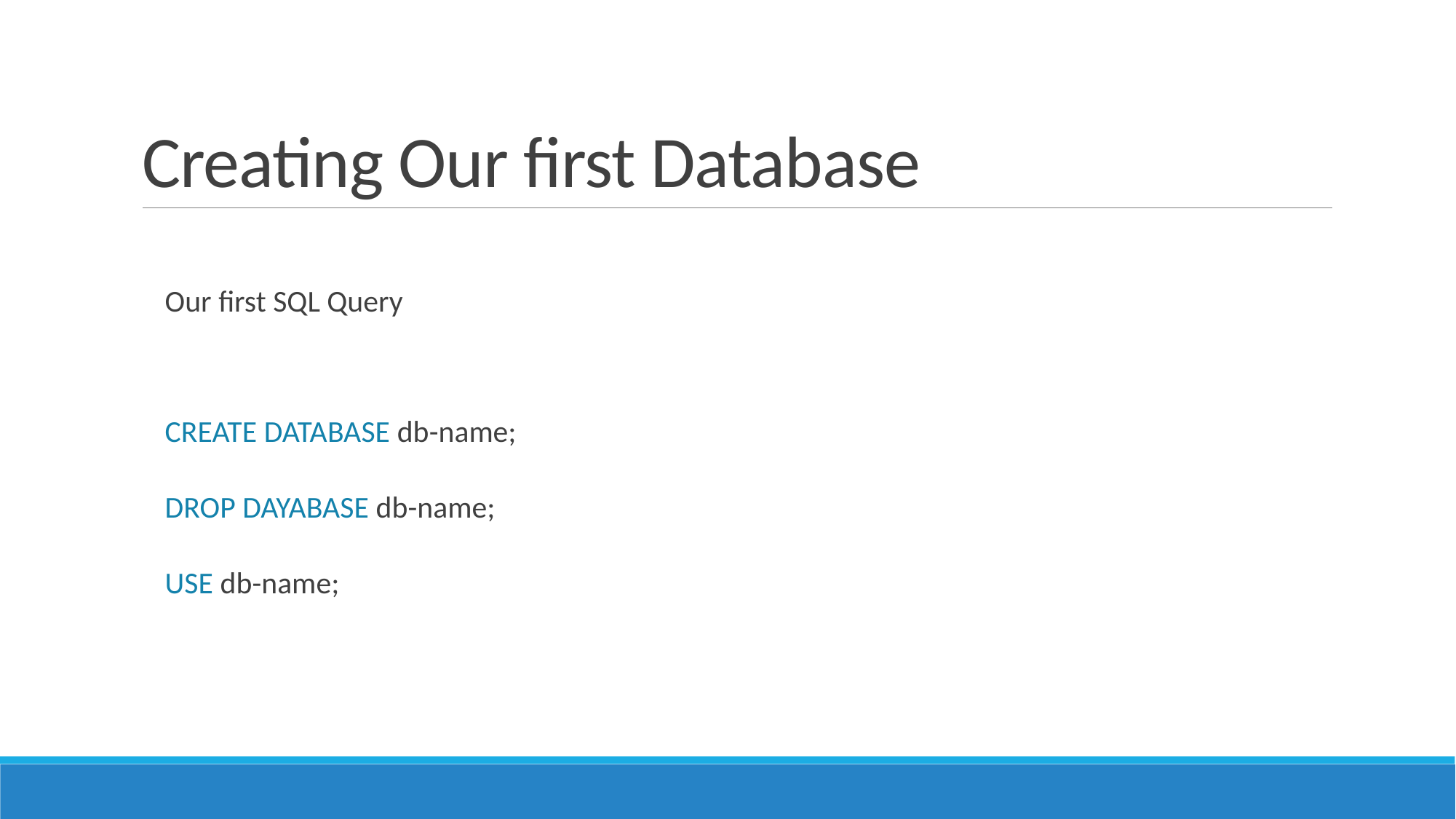

# Creating Our first Database

Our first SQL Query

CREATE DATABASE db-name;
DROP DAYABASE db-name;
USE db-name;